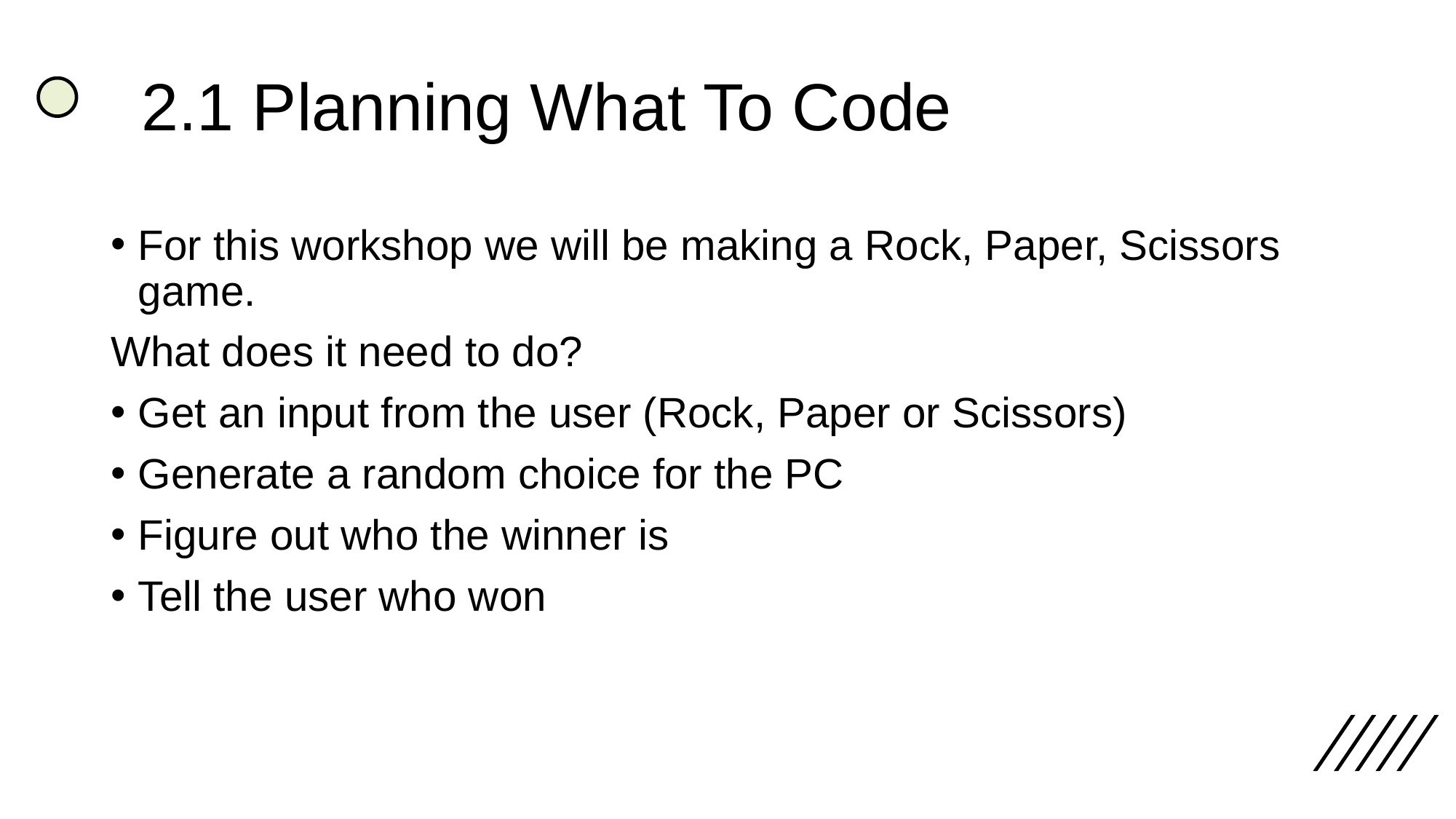

# 2.1 Planning What To Code
For this workshop we will be making a Rock, Paper, Scissors game.
What does it need to do?
Get an input from the user (Rock, Paper or Scissors)
Generate a random choice for the PC
Figure out who the winner is
Tell the user who won